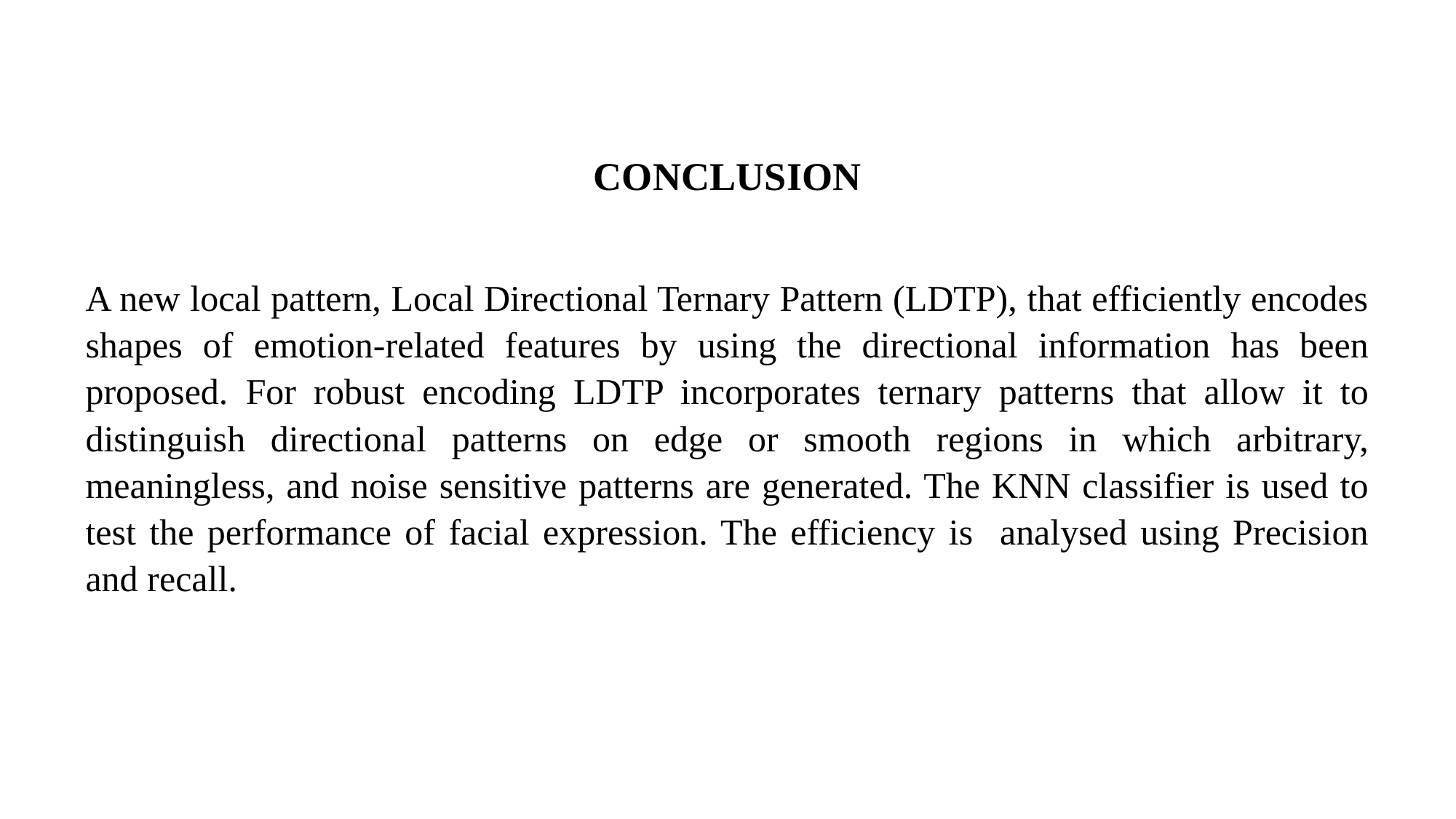

CONCLUSION

A new local pattern, Local Directional Ternary Pattern (LDTP), that efficiently encodes shapes of emotion-related features by using the directional information has been proposed. For robust encoding LDTP incorporates ternary patterns that allow it to distinguish directional patterns on edge or smooth regions in which arbitrary, meaningless, and noise sensitive patterns are generated. The KNN classifier is used to test the performance of facial expression. The efficiency is  analysed using Precision and recall.